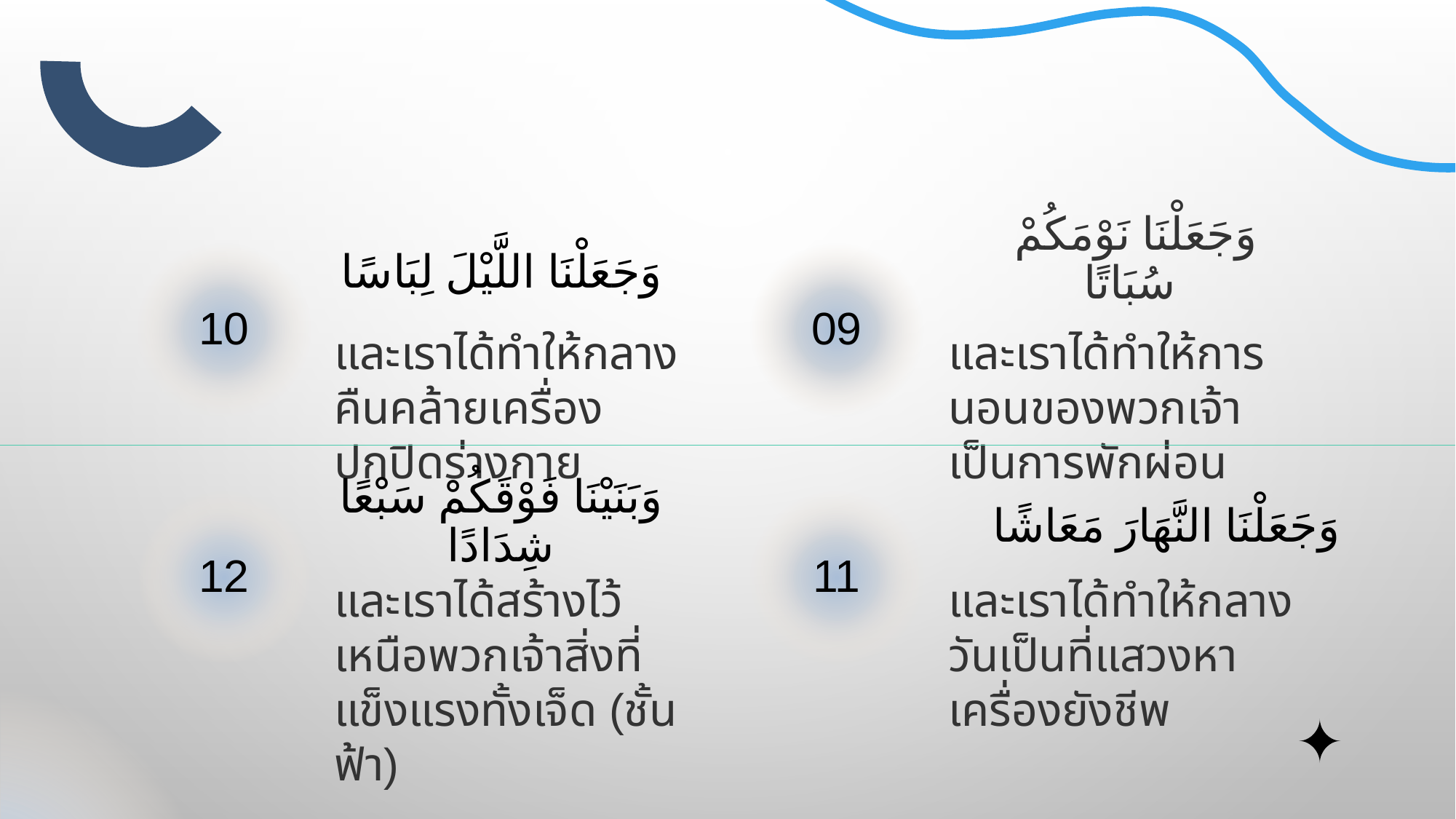

وَجَعَلْنَا نَوْمَكُمْ سُبَاتًا

وَجَعَلْنَا اللَّيْلَ لِبَاسًا
# 10
09
และเราได้ทำให้กลางคืนคล้ายเครื่องปกปิดร่างกาย
และเราได้ทำให้การนอนของพวกเจ้าเป็นการพักผ่อน

وَجَعَلْنَا النَّهَارَ مَعَاشًا
وَبَنَيْنَا فَوْقَكُمْ سَبْعًا شِدَادًا
12
11
และเราได้สร้างไว้เหนือพวกเจ้าสิ่งที่แข็งแรงทั้งเจ็ด (ชั้นฟ้า)
และเราได้ทำให้กลางวันเป็นที่แสวงหาเครื่องยังชีพ